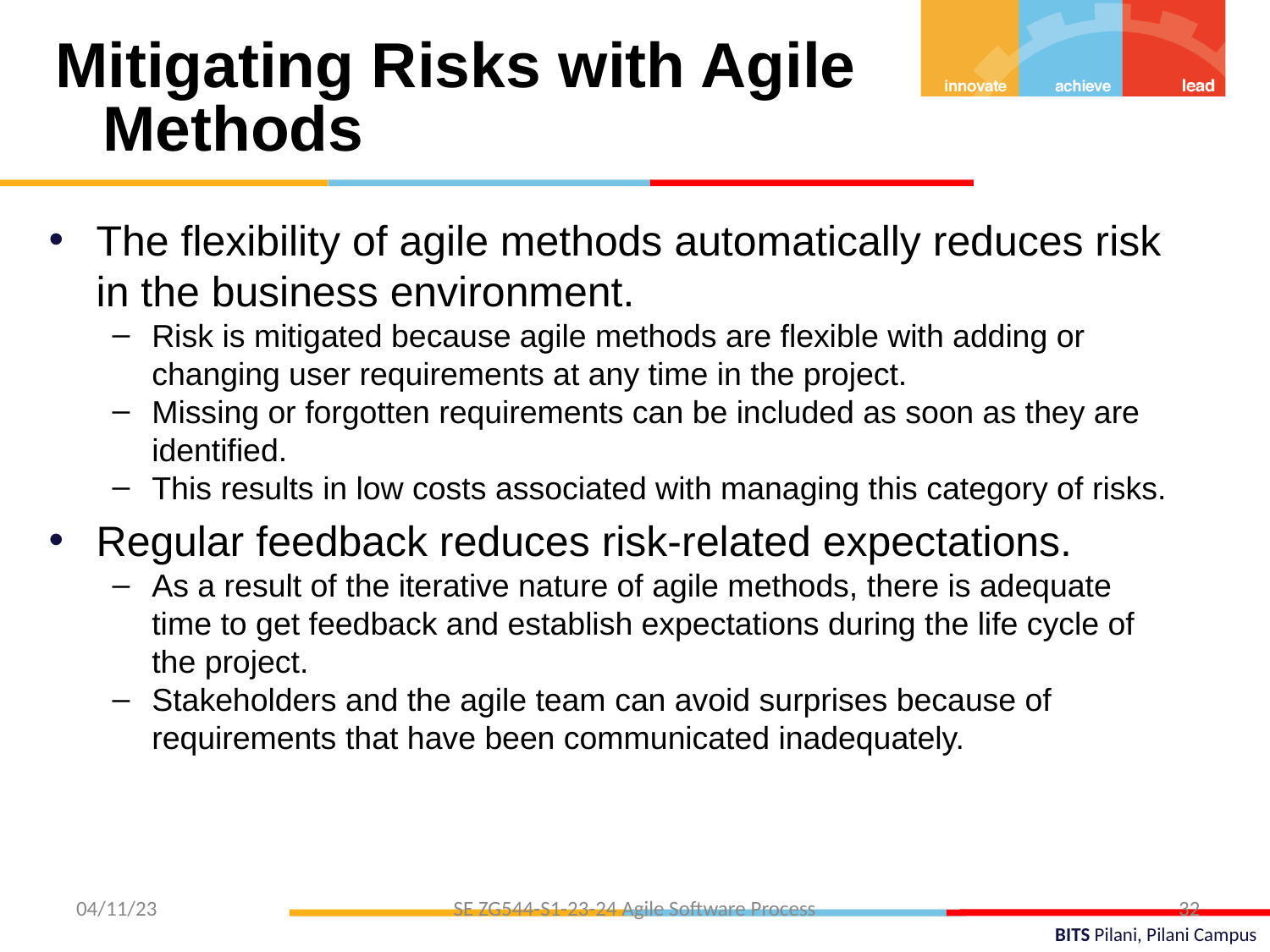

Mitigating Risks with Agile Methods
The flexibility of agile methods automatically reduces risk in the business environment.
Risk is mitigated because agile methods are flexible with adding or changing user requirements at any time in the project.
Missing or forgotten requirements can be included as soon as they are identified.
This results in low costs associated with managing this category of risks.
Regular feedback reduces risk-related expectations.
As a result of the iterative nature of agile methods, there is adequate time to get feedback and establish expectations during the life cycle of the project.
Stakeholders and the agile team can avoid surprises because of requirements that have been communicated inadequately.
04/11/23
SE ZG544-S1-23-24 Agile Software Process
32